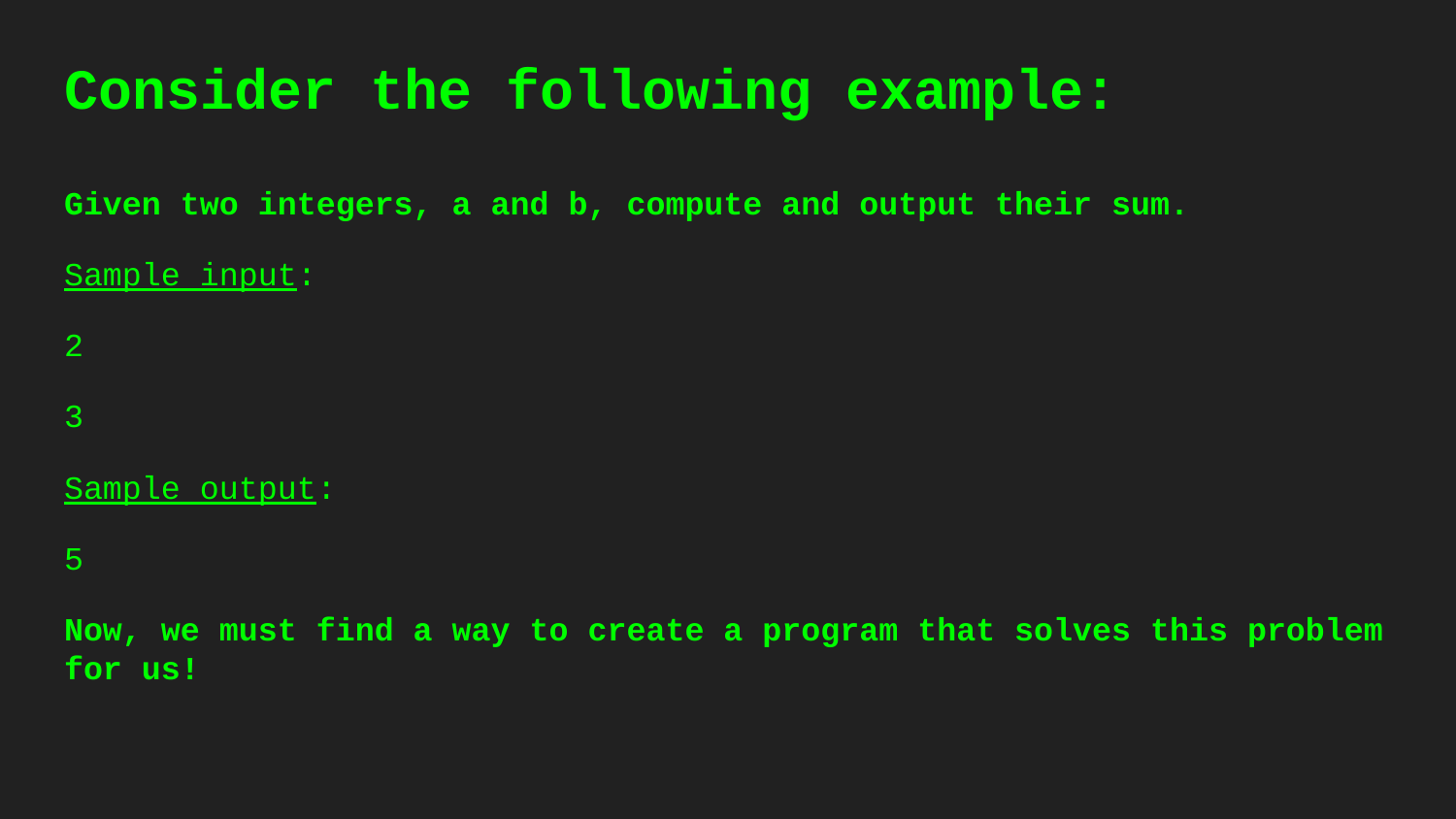

# Consider the following example:

Given two integers, a and b, compute and output their sum.
Sample input:
2
3
Sample output:
5
Now, we must find a way to create a program that solves this problem for us!